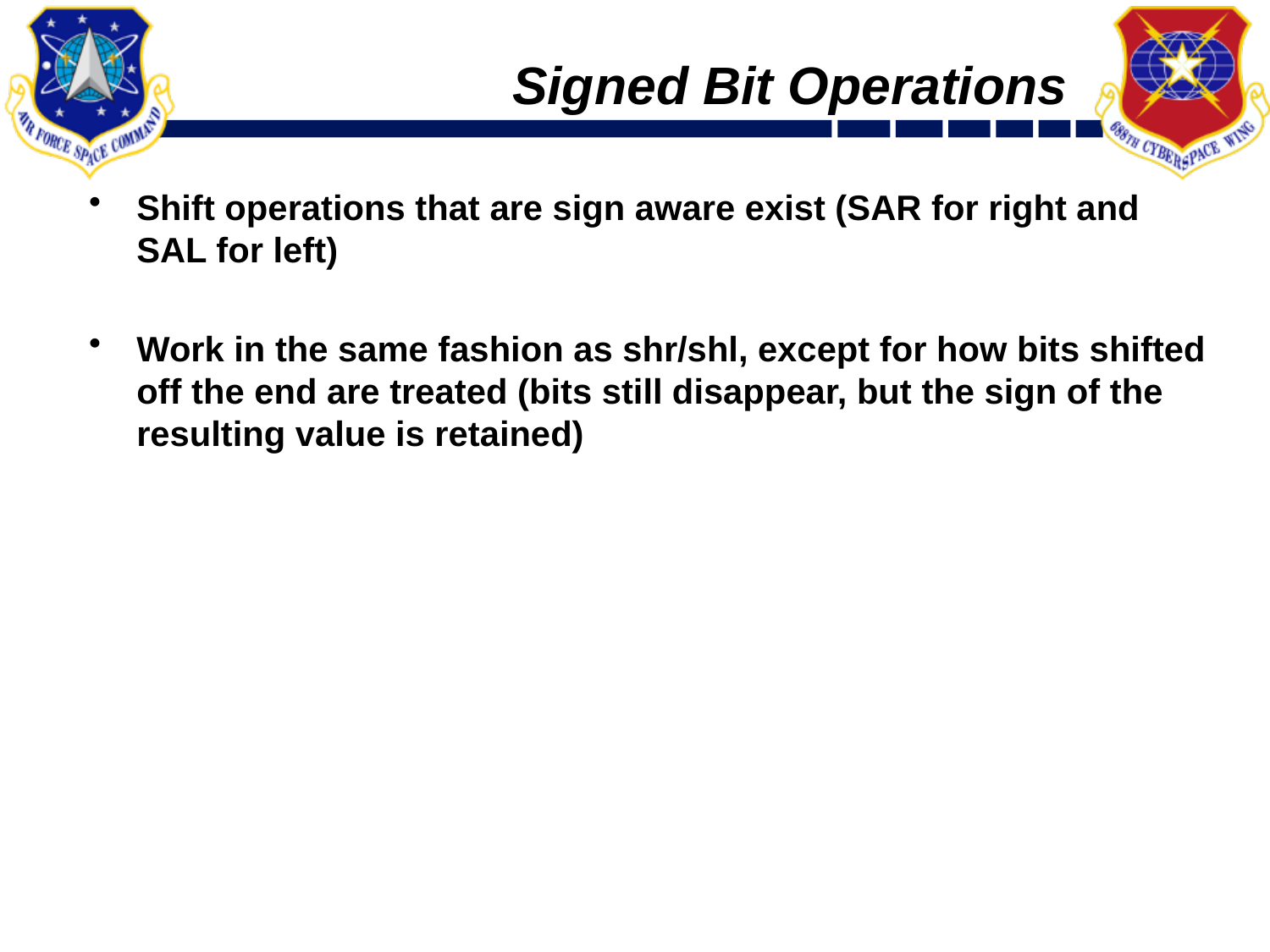

# Signed Bit Operations
Shift operations that are sign aware exist (SAR for right and SAL for left)

Work in the same fashion as shr/shl, except for how bits shifted off the end are treated (bits still disappear, but the sign of the resulting value is retained)